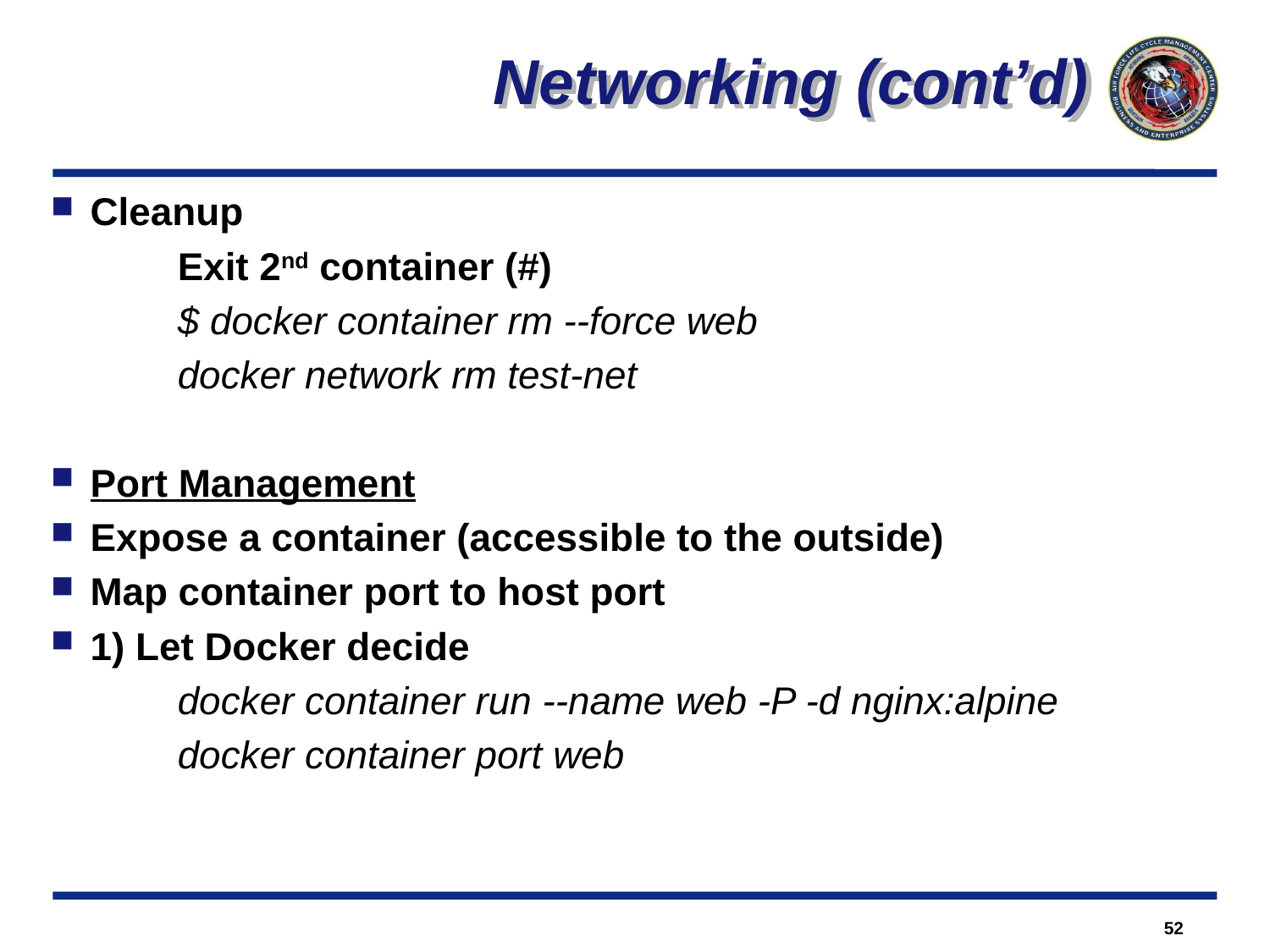

Networking (cont’d)
Cleanup
	Exit 2nd container (#)
	$ docker container rm --force web
	docker network rm test-net

Port Management
Expose a container (accessible to the outside)
Map container port to host port
1) Let Docker decide
	docker container run --name web -P -d nginx:alpine
	docker container port web